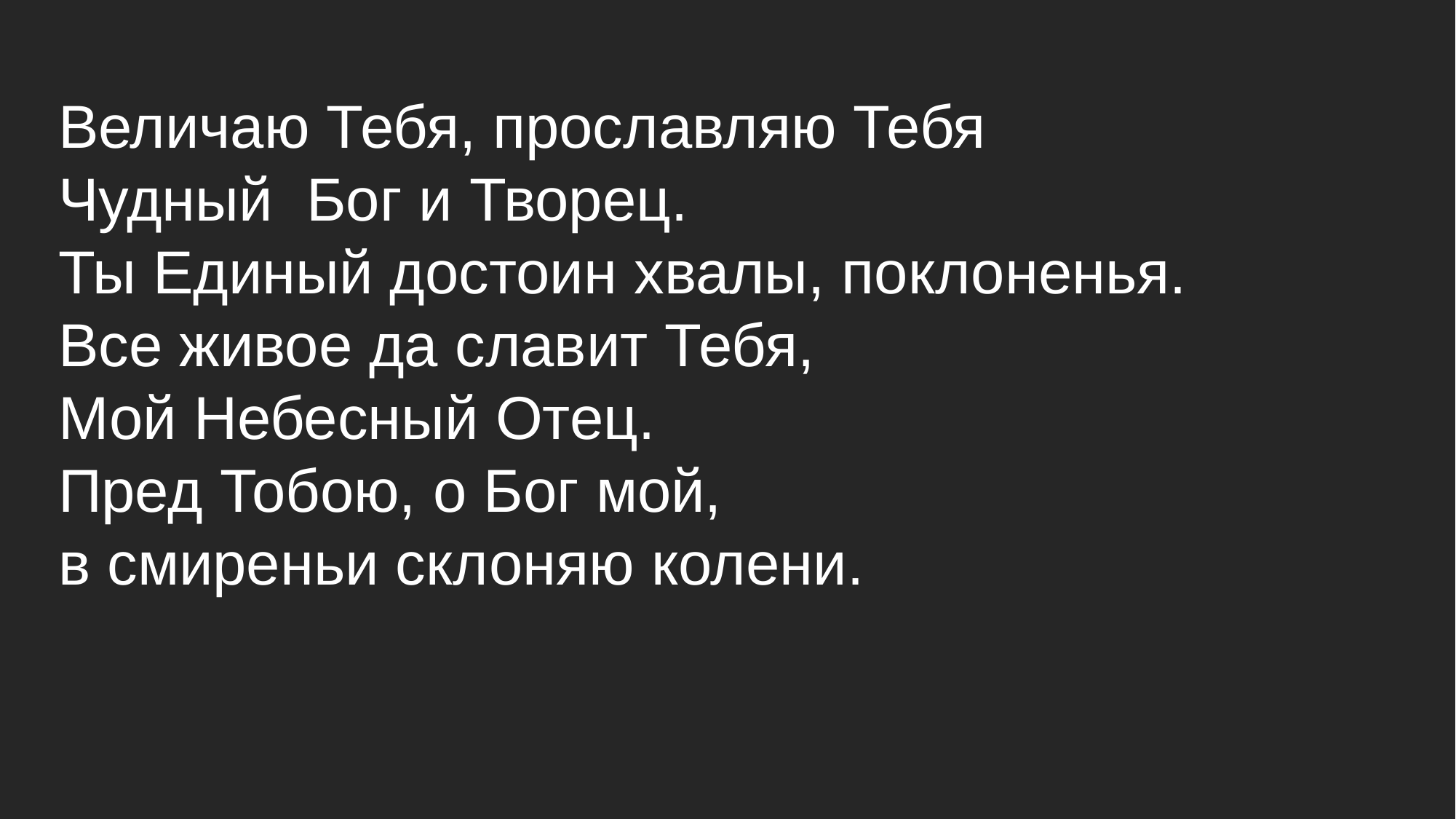

Величаю Тебя, прославляю Тебя
Чудный  Бог и Творец.
Ты Единый достоин хвалы, поклоненья.
Все живое да славит Тебя,
Мой Небесный Отец.
Пред Тобою, о Бог мой,
в смиреньи склоняю колени.